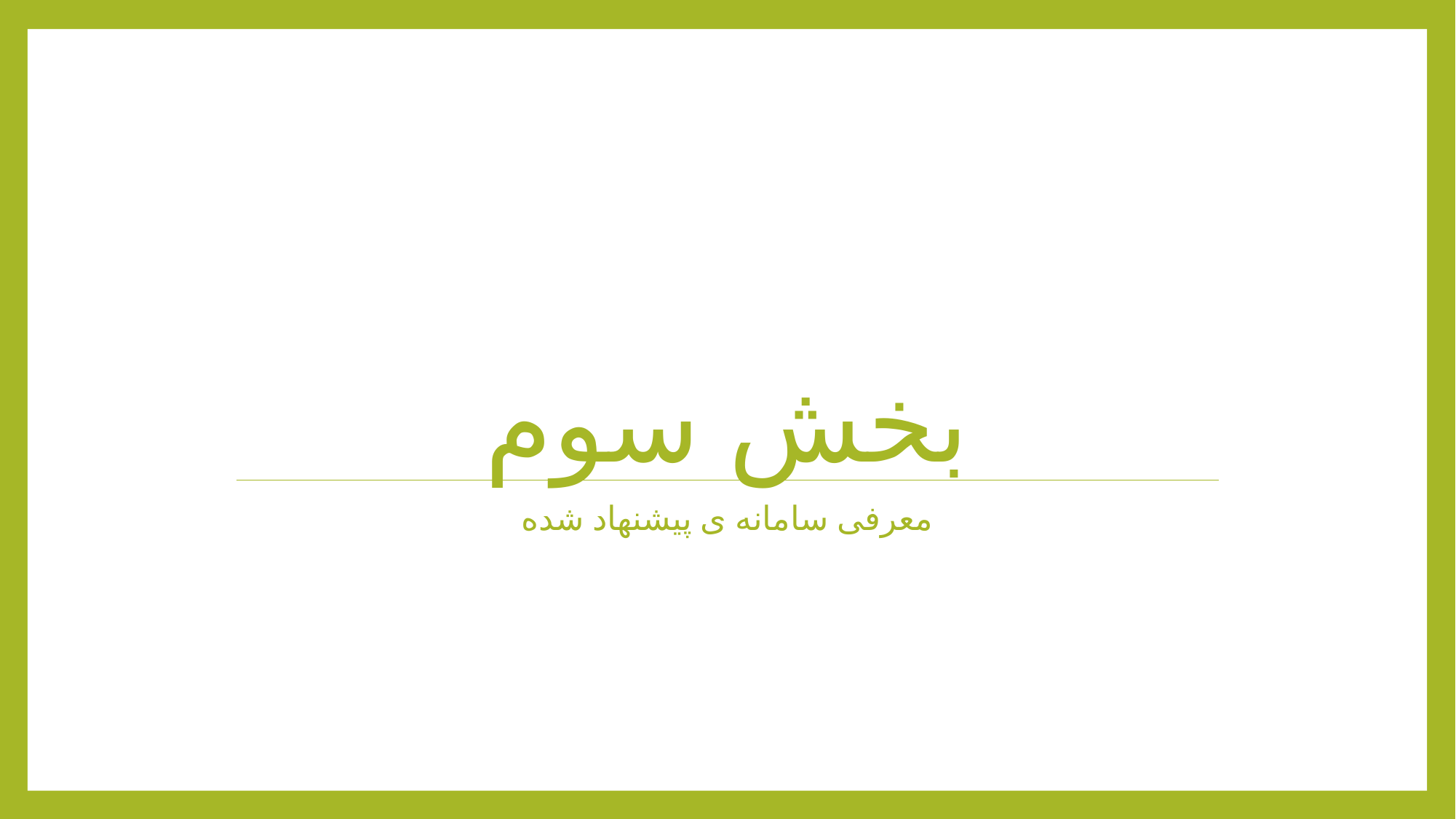

# بخش سوم
معرفی سامانه ی پیشنهاد شده